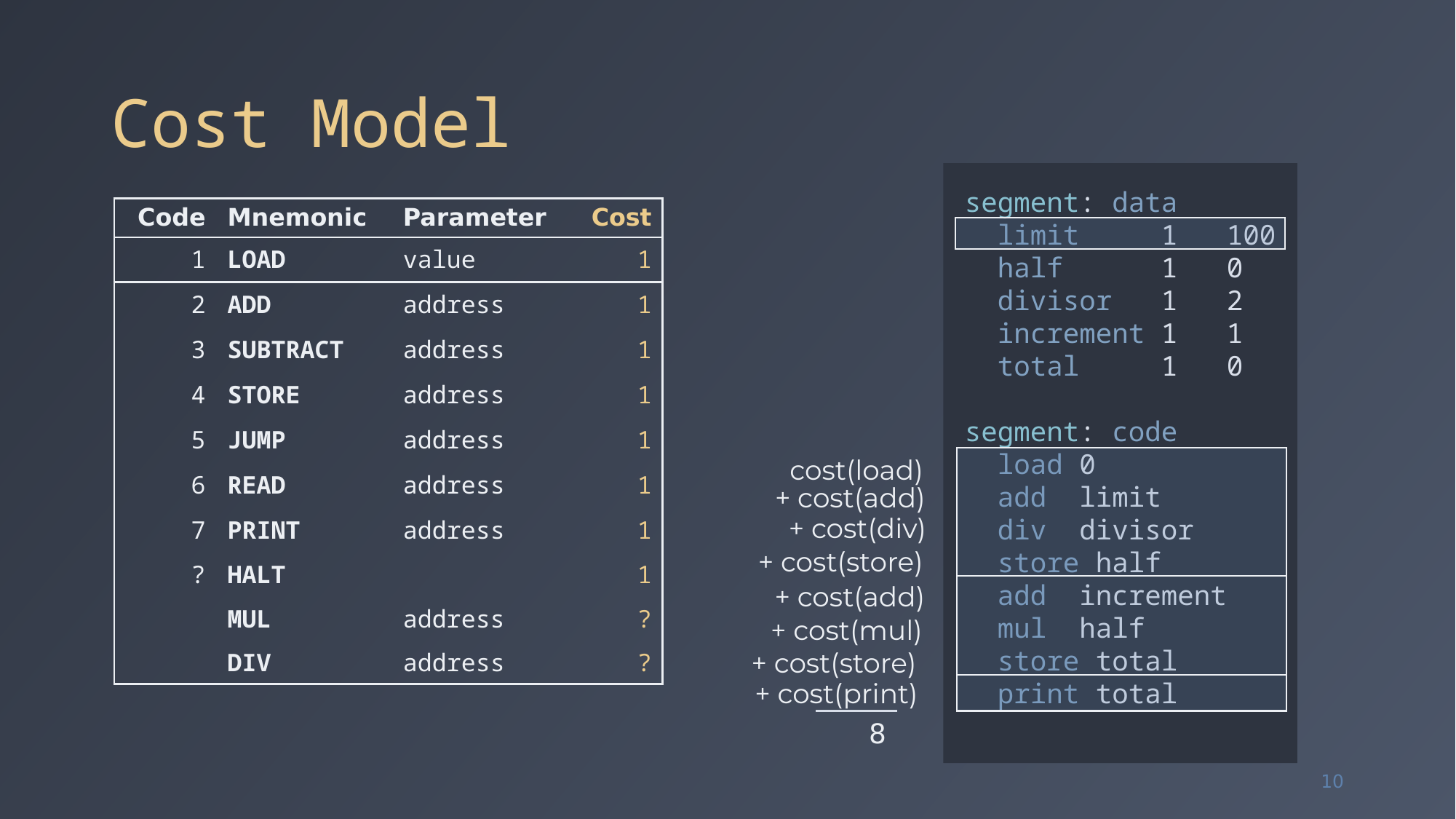

# Cost Model
segment: data
  limit     1   100
  half      1   0
  divisor   1   2
  increment 1   1
  total     1   0

segment: code
  load 0
  add  limit
  div  divisor
  store half
  add  increment
  mul  half
  store total
  print total

| Code | Mnemonic | Parameter | Cost |
| --- | --- | --- | --- |
| 1 | LOAD | value | 1 |
| 2 | ADD | address | 1 |
| 3 | SUBTRACT | address | 1 |
| 4 | STORE | address | 1 |
| 5 | JUMP | address | 1 |
| 6 | READ | address | 1 |
| 7 | PRINT | address | 1 |
| ? | HALT |  | 1 |
|  | MUL | address | ? |
|  | DIV | address | ? |

cost(load)

+ cost(add)
+ cost(div)
+ cost(store)
+ cost(add)

+ cost(mul)
+ cost(store)
+ cost(print)

8
10